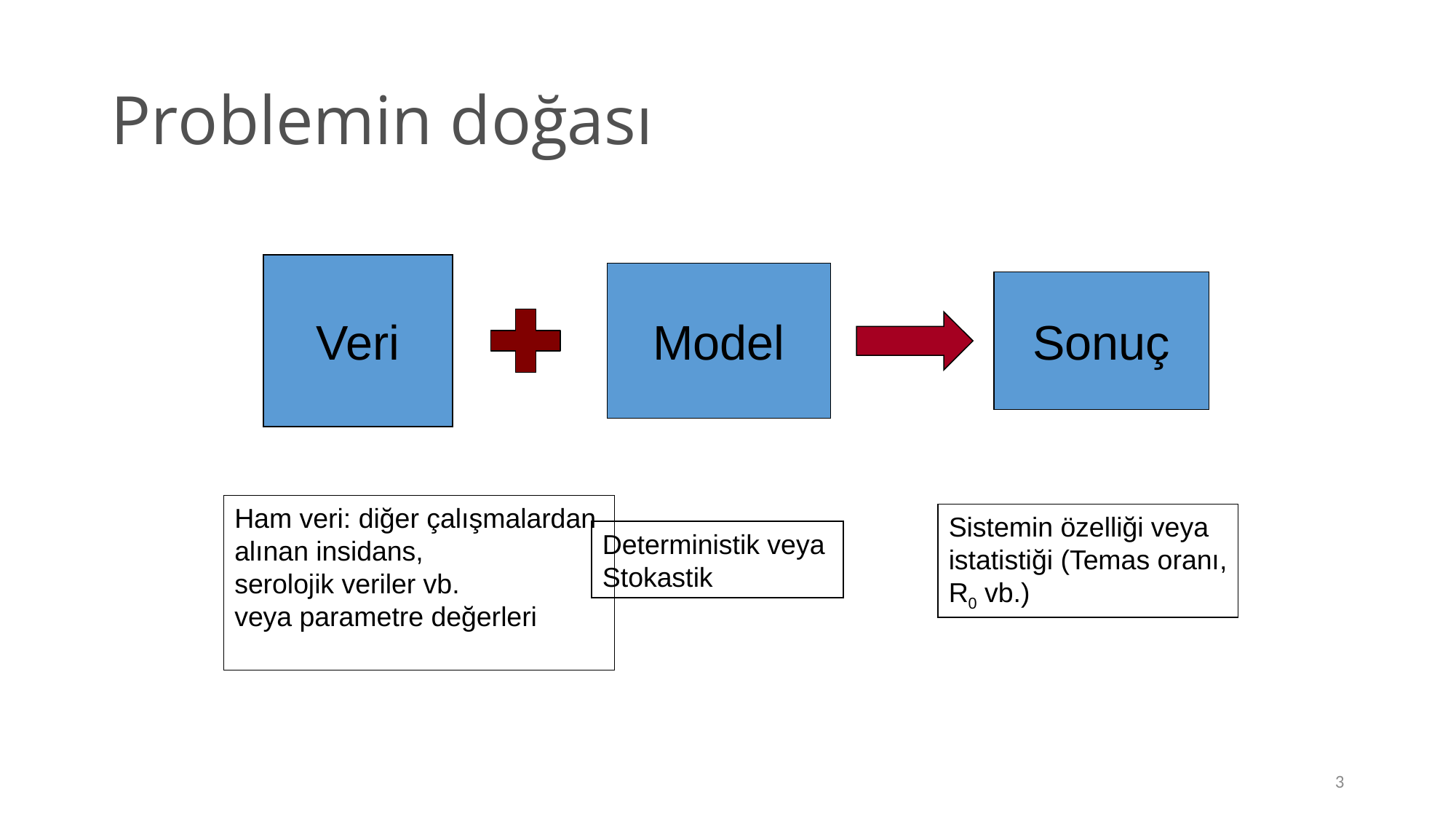

# Problemin doğası
Veri
Model
Sonuç

Ham veri: diğer çalışmalardan
alınan insidans,
serolojik veriler vb.
veya parametre değerleri

Sistemin özelliği veya
istatistiği (Temas oranı,
R0 vb.)
Deterministik veya
Stokastik
3